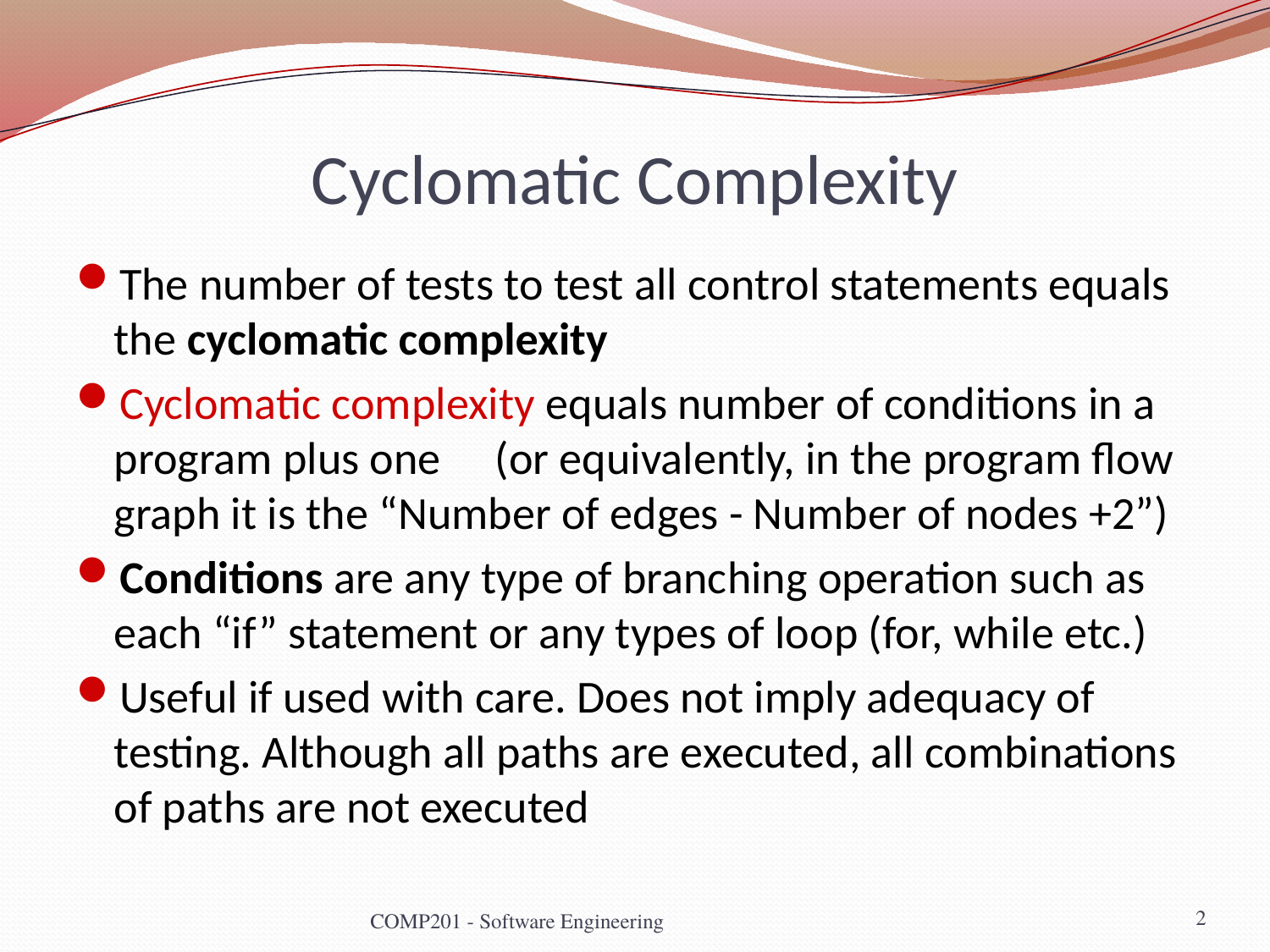

# Cyclomatic Complexity
The number of tests to test all control statements equals the cyclomatic complexity
Cyclomatic complexity equals number of conditions in a program plus one 	(or equivalently, in the program flow graph it is the “Number of edges - Number of nodes +2”)
Conditions are any type of branching operation such as each “if” statement or any types of loop (for, while etc.)
Useful if used with care. Does not imply adequacy of testing. Although all paths are executed, all combinations of paths are not executed
COMP201 - Software Engineering
2